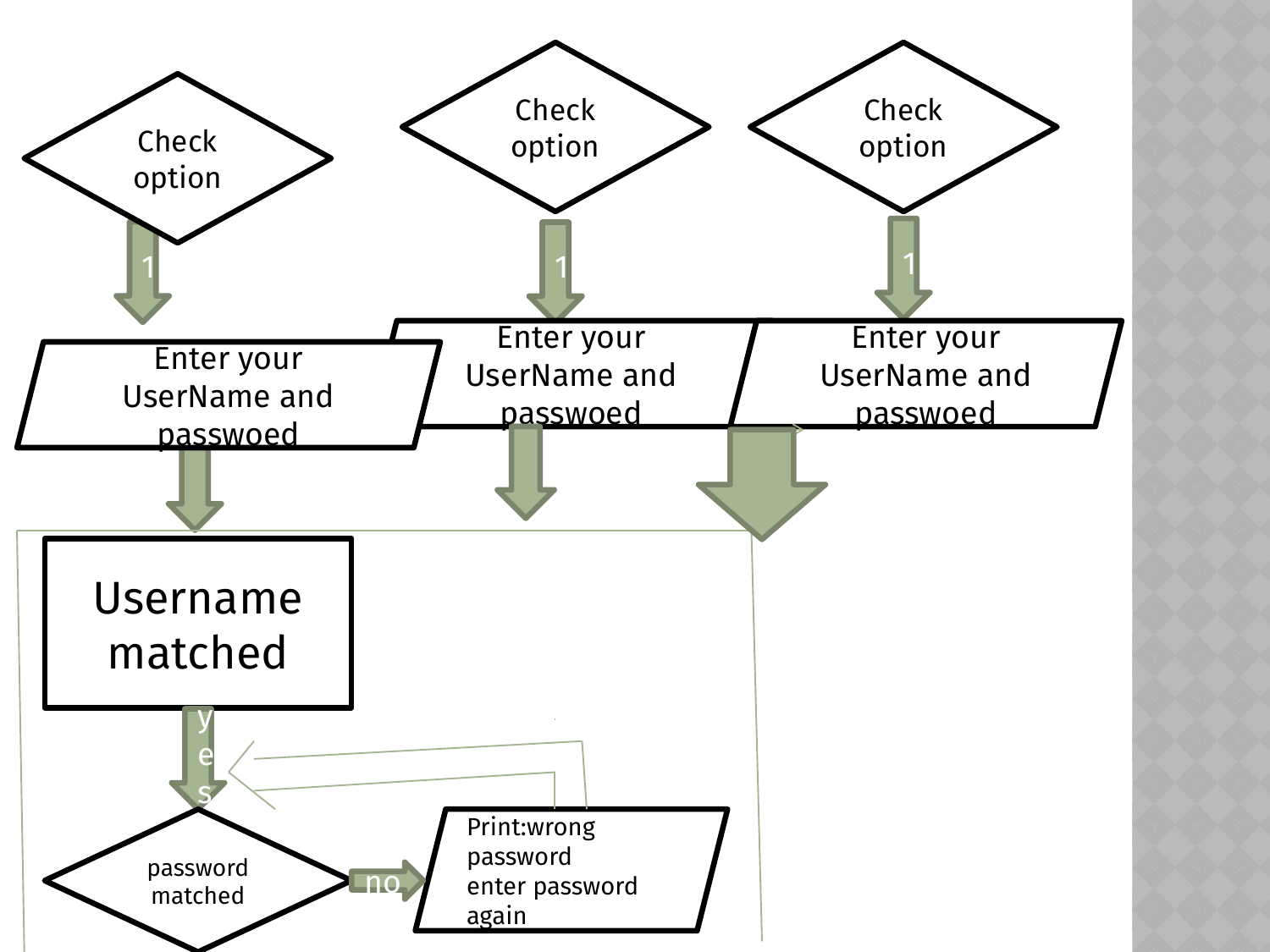

Check option
Check option
Check option
1
1
1
Enter your UserName and passwoed
Enter your UserName and passwoed
Enter your UserName and passwoed

Username matched
yes
password matched
Print:wrong password
enter password again
no